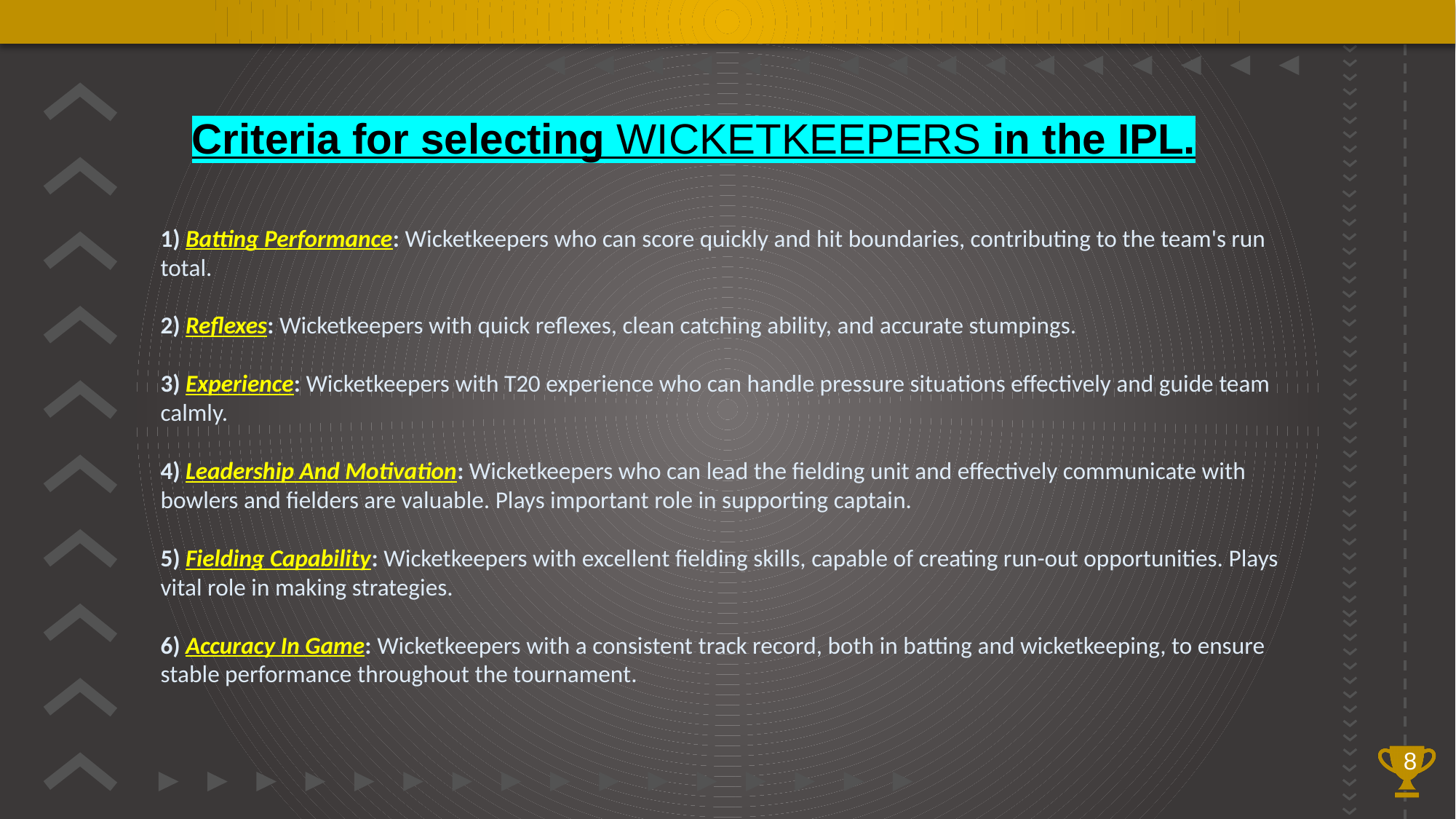

# Criteria for selecting WICKETKEEPERS in the IPL.
1) Batting Performance: Wicketkeepers who can score quickly and hit boundaries, contributing to the team's run total.

2) Reflexes: Wicketkeepers with quick reflexes, clean catching ability, and accurate stumpings.

3) Experience: Wicketkeepers with T20 experience who can handle pressure situations effectively and guide team calmly.

4) Leadership And Motivation: Wicketkeepers who can lead the fielding unit and effectively communicate with bowlers and fielders are valuable. Plays important role in supporting captain.

5) Fielding Capability: Wicketkeepers with excellent fielding skills, capable of creating run-out opportunities. Plays vital role in making strategies.

6) Accuracy In Game: Wicketkeepers with a consistent track record, both in batting and wicketkeeping, to ensure stable performance throughout the tournament.
8